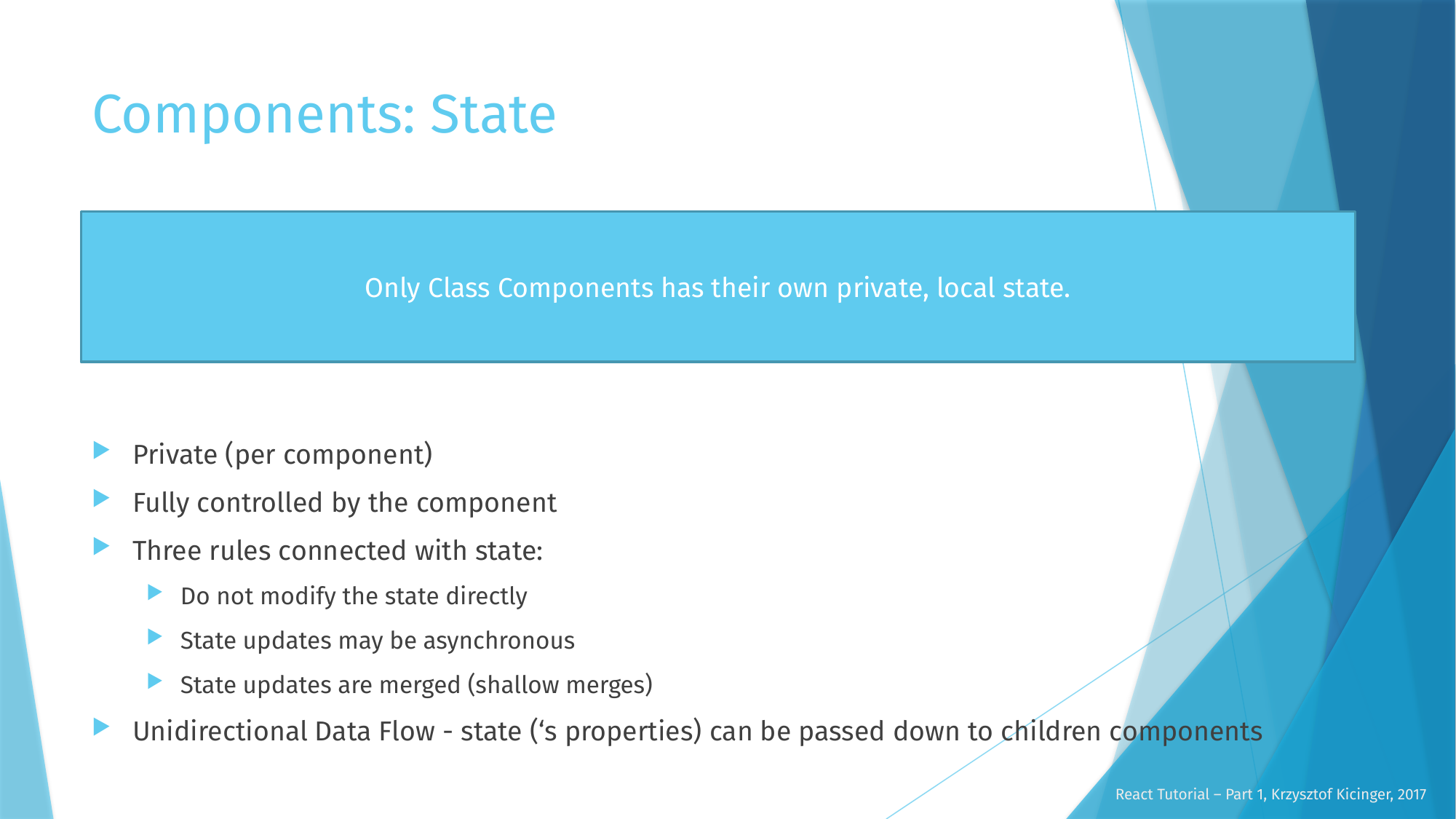

# Components: State
Only Class Components has their own private, local state.
Private (per component)
Fully controlled by the component
Three rules connected with state:
Do not modify the state directly
State updates may be asynchronous
State updates are merged (shallow merges)
Unidirectional Data Flow - state (‘s properties) can be passed down to children components

React Tutorial – Part 1, Krzysztof Kicinger, 2017